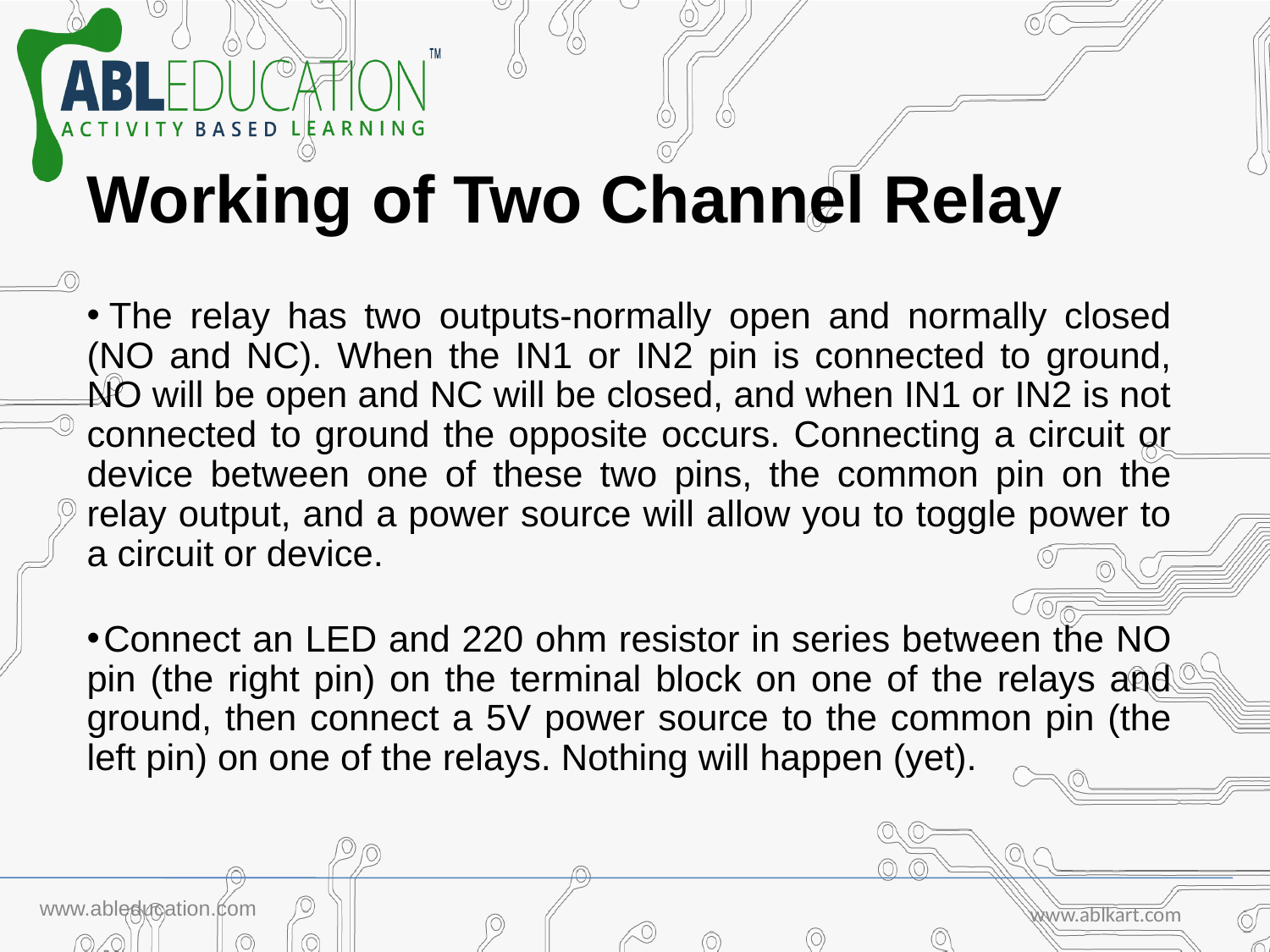

Working of Two Channel Relay

 The relay has two outputs-normally open and normally closed (NO and NC). When the IN1 or IN2 pin is connected to ground, NO will be open and NC will be closed, and when IN1 or IN2 is not connected to ground the opposite occurs. Connecting a circuit or device between one of these two pins, the common pin on the relay output, and a power source will allow you to toggle power to a circuit or device.

 Connect an LED and 220 ohm resistor in series between the NO pin (the right pin) on the terminal block on one of the relays and ground, then connect a 5V power source to the common pin (the left pin) on one of the relays. Nothing will happen (yet).

www.ableducation.com
www.ablkart.com